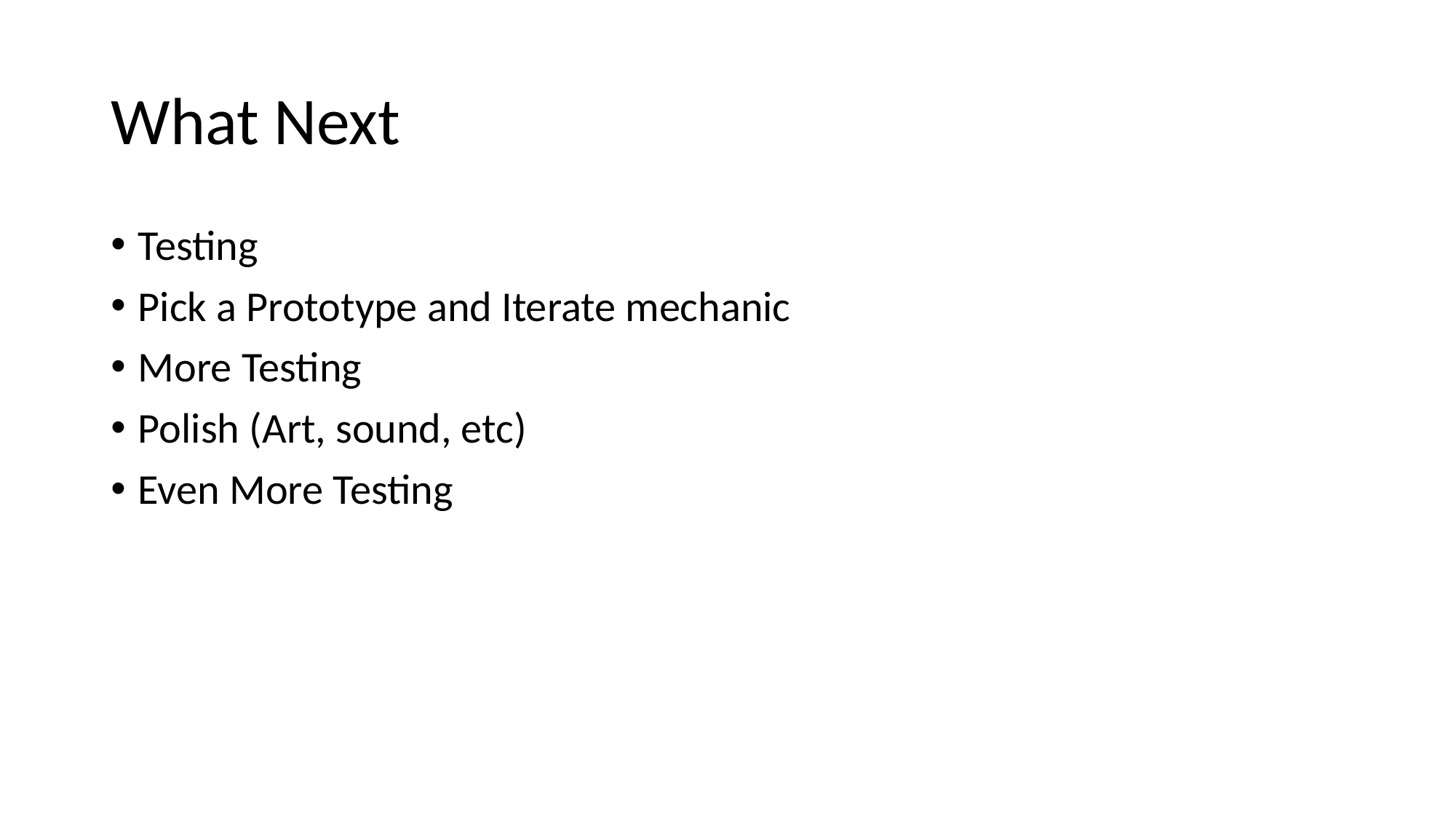

# What Next
Testing
Pick a Prototype and Iterate mechanic
More Testing
Polish (Art, sound, etc)
Even More Testing